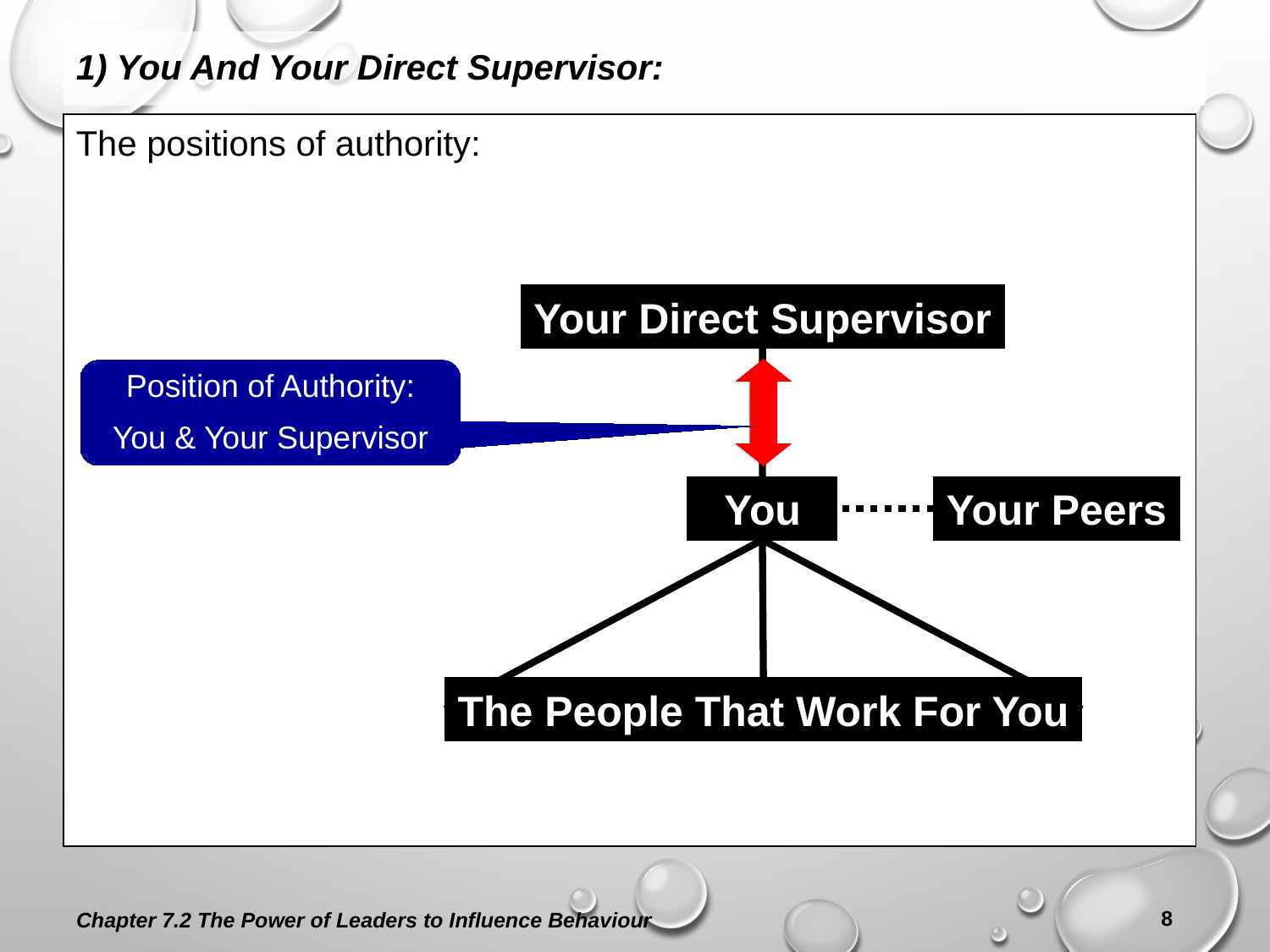

1) You And Your Direct Supervisor:
The positions of authority:
Your Direct Supervisor
  You
Your Peers
The People That Work For You

Position of Authority:
You & Your Supervisor
Chapter 7.2 The Power of Leaders to Influence Behaviour
8